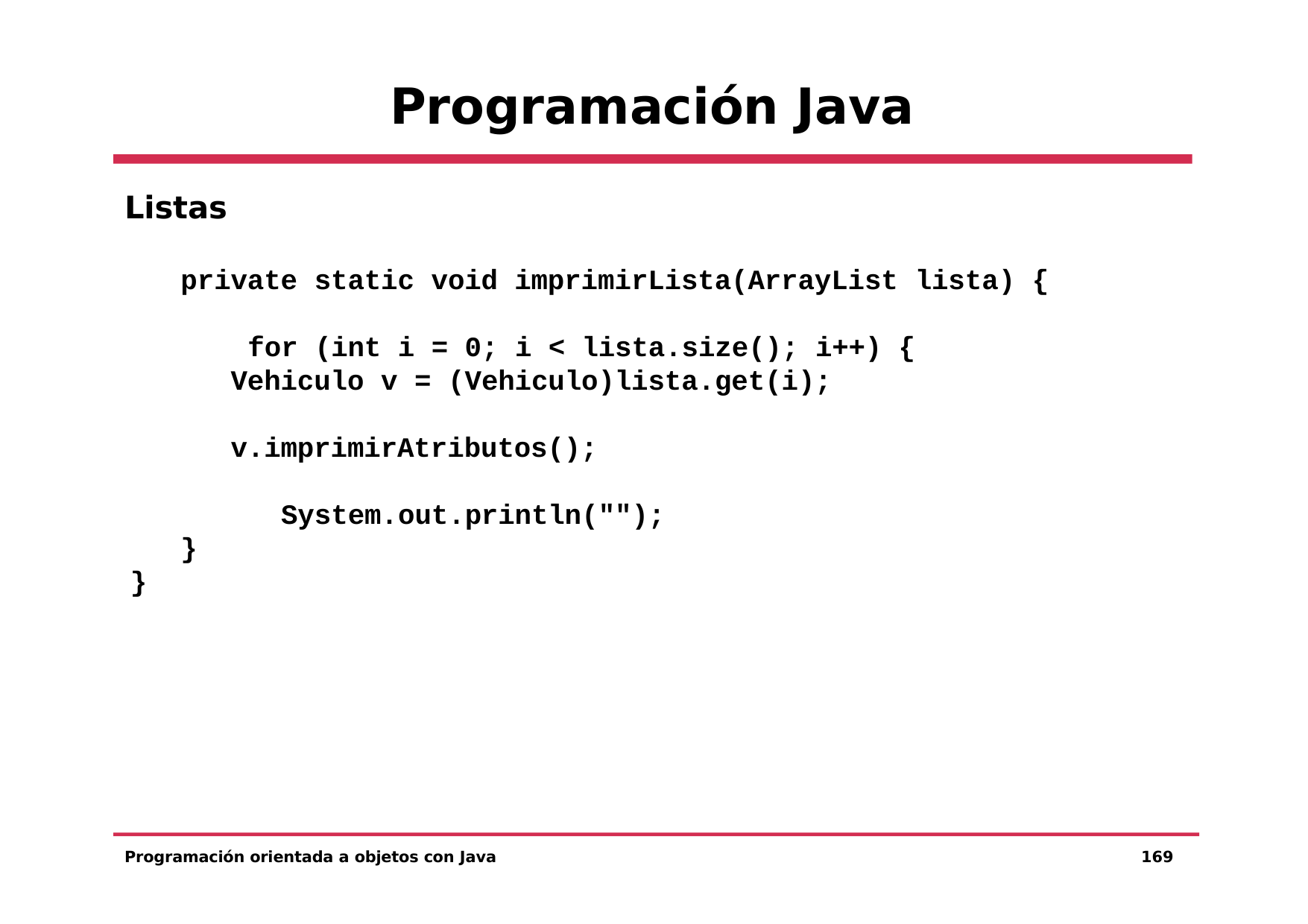

# Programación Java
Listas
private static void imprimirLista(ArrayList lista) {  for (int i = 0; i < lista.size(); i++) {
Vehiculo v = (Vehiculo)lista.get(i);
v.imprimirAtributos();  System.out.println("");
}
}
Programación orientada a objetos con Java
169